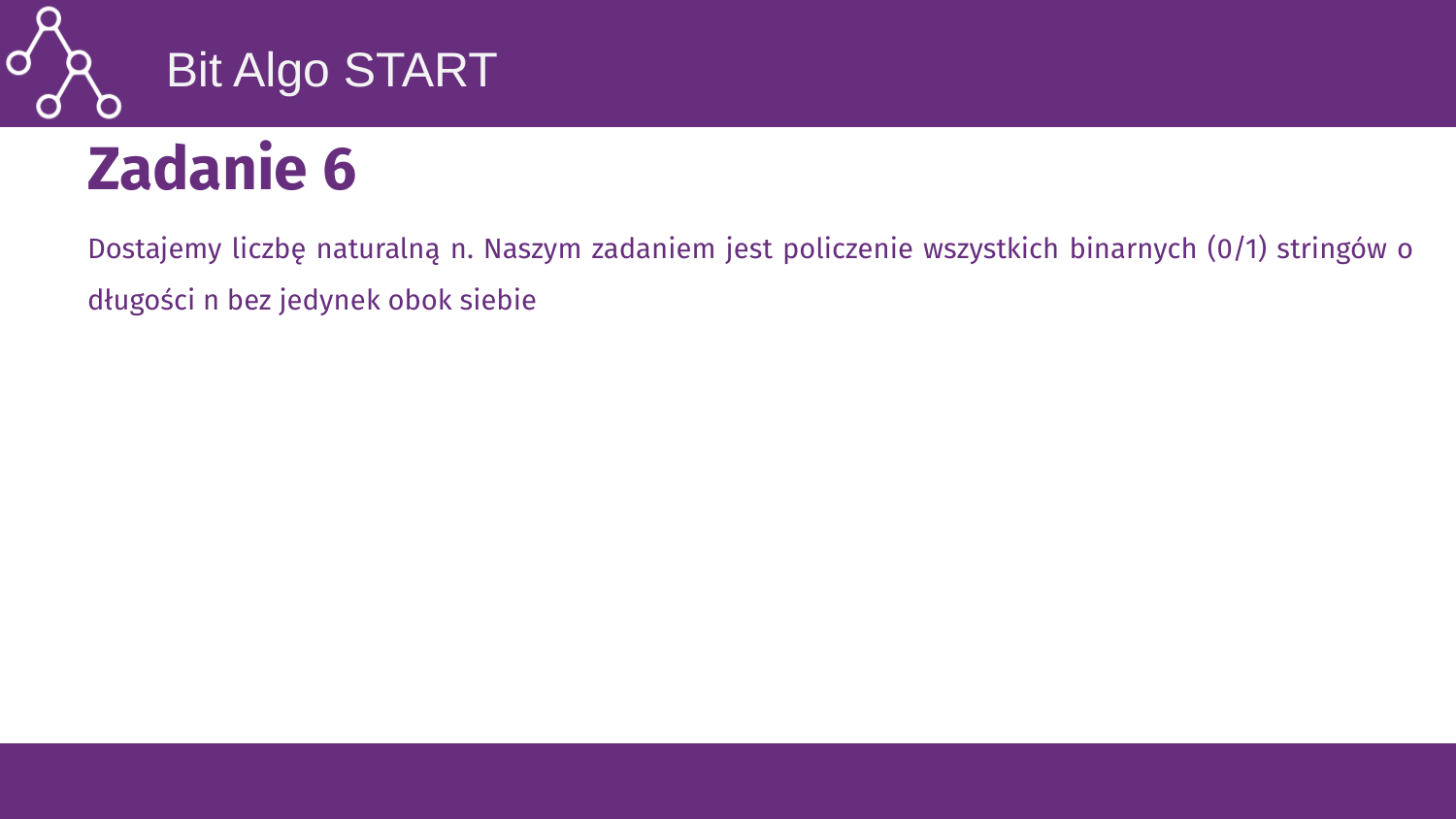

# Zadanie 6
Dostajemy liczbę naturalną n. Naszym zadaniem jest policzenie wszystkich binarnych (0/1) stringów o długości n bez jedynek obok siebie